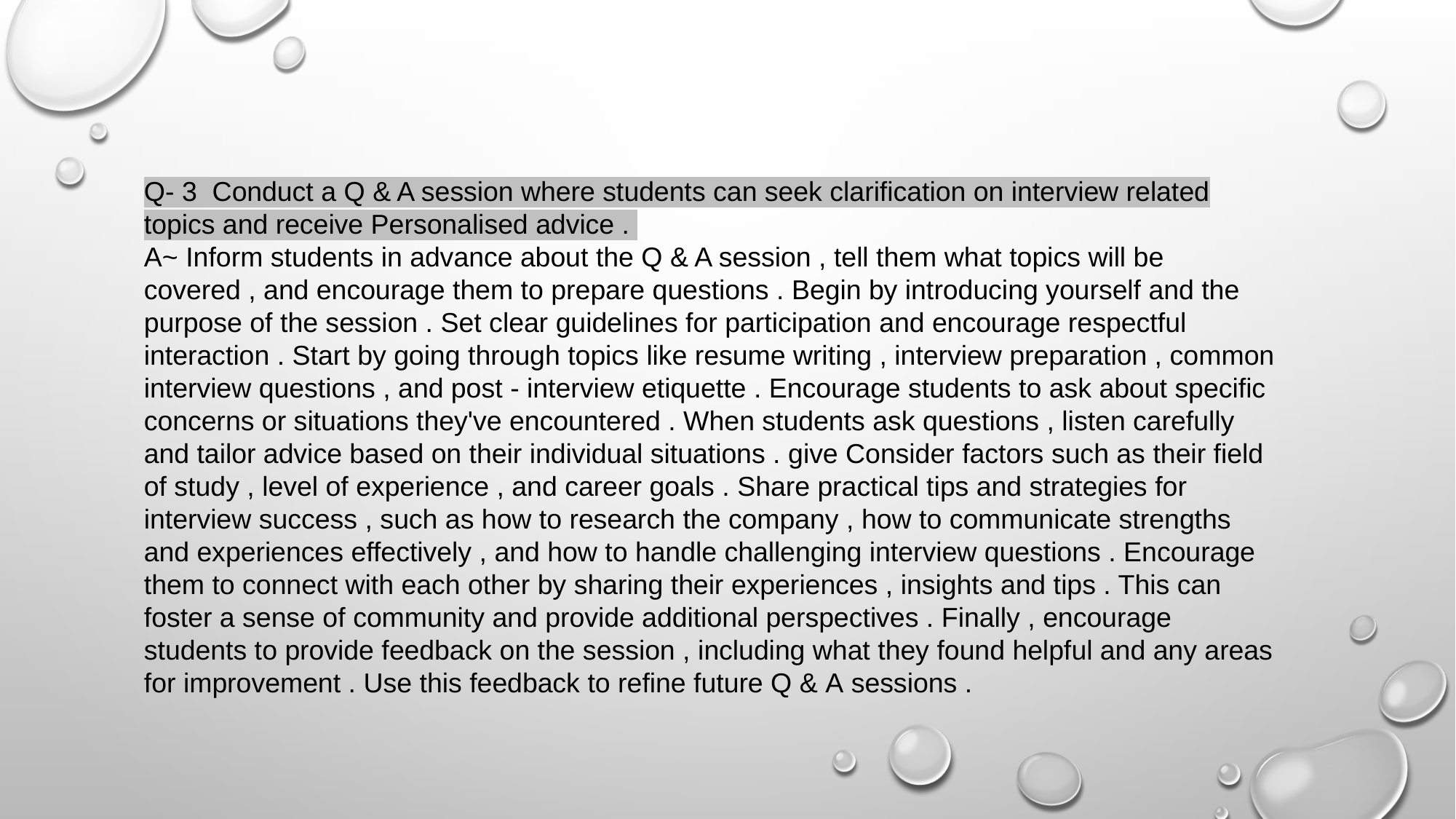

Q- 3  Conduct a Q & A session where students can seek clarification on interview related topics and receive Personalised advice .
A~ Inform students in advance about the Q & A session , tell them what topics will be covered , and encourage them to prepare questions . Begin by introducing yourself and the purpose of the session . Set clear guidelines for participation and encourage respectful interaction . Start by going through topics like resume writing , interview preparation , common interview questions , and post - interview etiquette . Encourage students to ask about specific concerns or situations they've encountered . When students ask questions , listen carefully and tailor advice based on their individual situations . give Consider factors such as their field of study , level of experience , and career goals . Share practical tips and strategies for interview success , such as how to research the company , how to communicate strengths and experiences effectively , and how to handle challenging interview questions . Encourage them to connect with each other by sharing their experiences , insights and tips . This can foster a sense of community and provide additional perspectives . Finally , encourage students to provide feedback on the session , including what they found helpful and any areas for improvement . Use this feedback to refine future Q & A sessions .